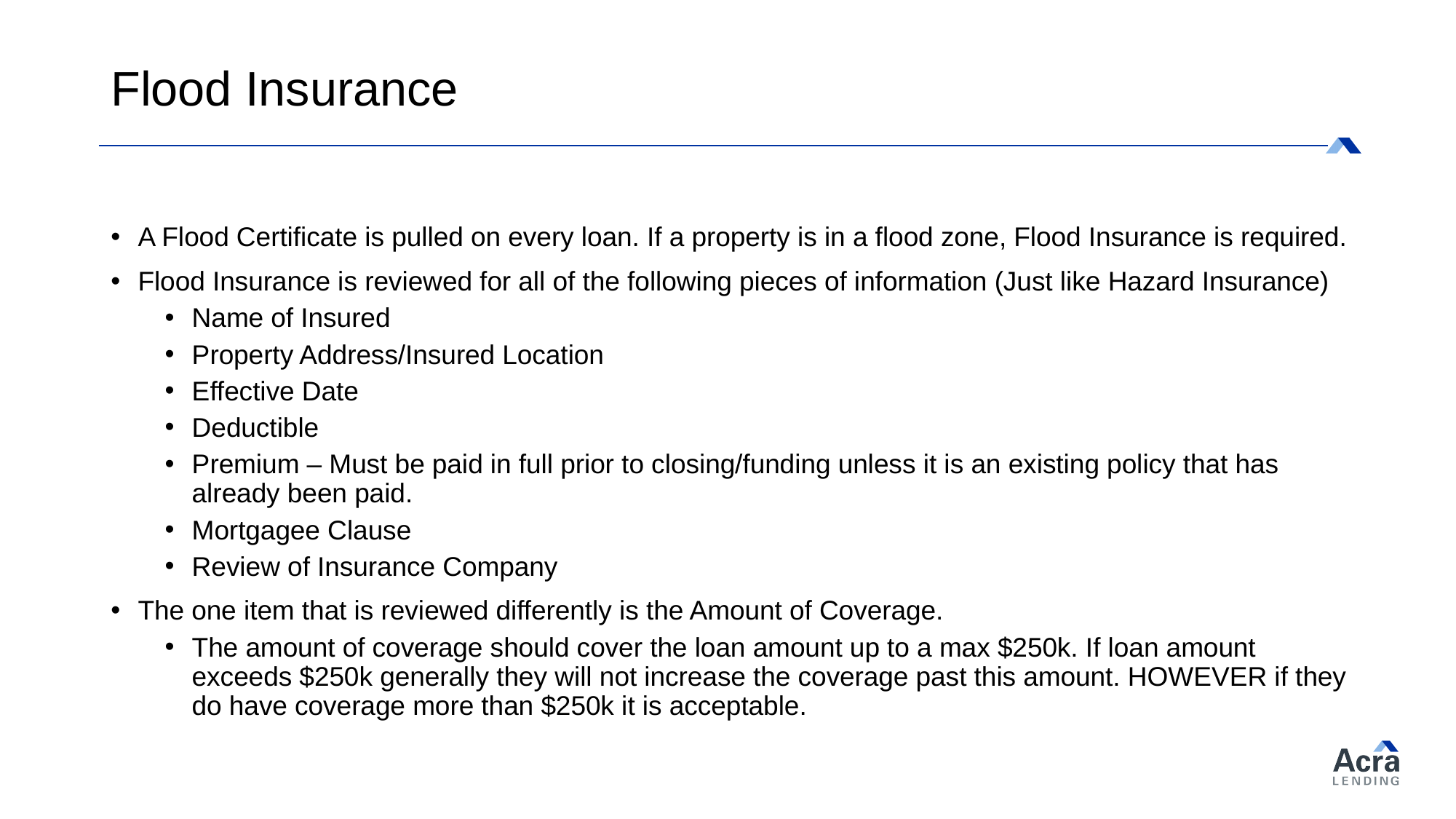

# Flood Insurance
A Flood Certificate is pulled on every loan. If a property is in a flood zone, Flood Insurance is required.
Flood Insurance is reviewed for all of the following pieces of information (Just like Hazard Insurance)
Name of Insured
Property Address/Insured Location
Effective Date
Deductible
Premium – Must be paid in full prior to closing/funding unless it is an existing policy that has already been paid.
Mortgagee Clause
Review of Insurance Company
The one item that is reviewed differently is the Amount of Coverage.
The amount of coverage should cover the loan amount up to a max $250k. If loan amount exceeds $250k generally they will not increase the coverage past this amount. HOWEVER if they do have coverage more than $250k it is acceptable.